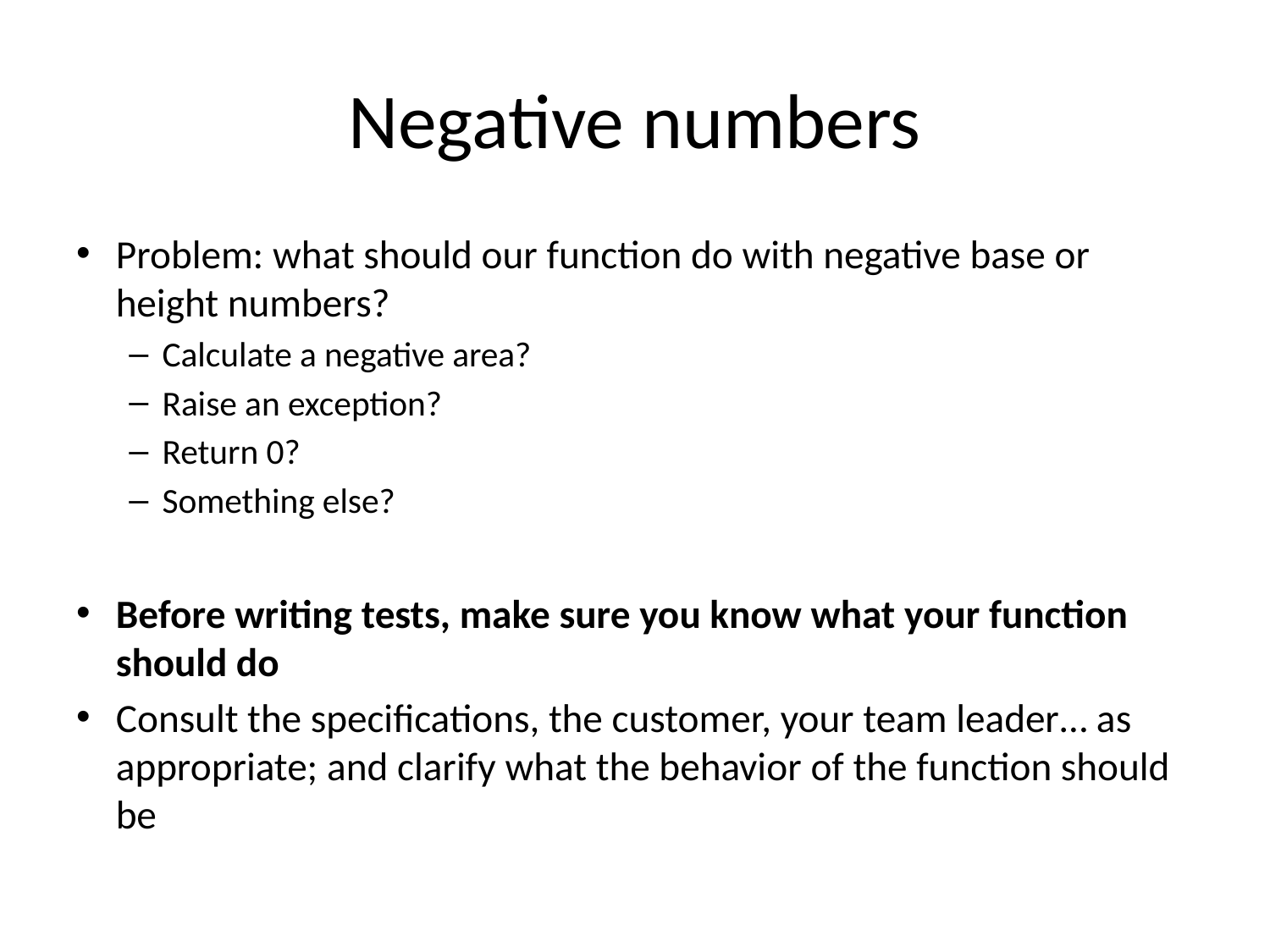

# Negative numbers
Problem: what should our function do with negative base or height numbers?
Calculate a negative area?
Raise an exception?
Return 0?
Something else?

Before writing tests, make sure you know what your function should do
Consult the specifications, the customer, your team leader… as appropriate; and clarify what the behavior of the function should be